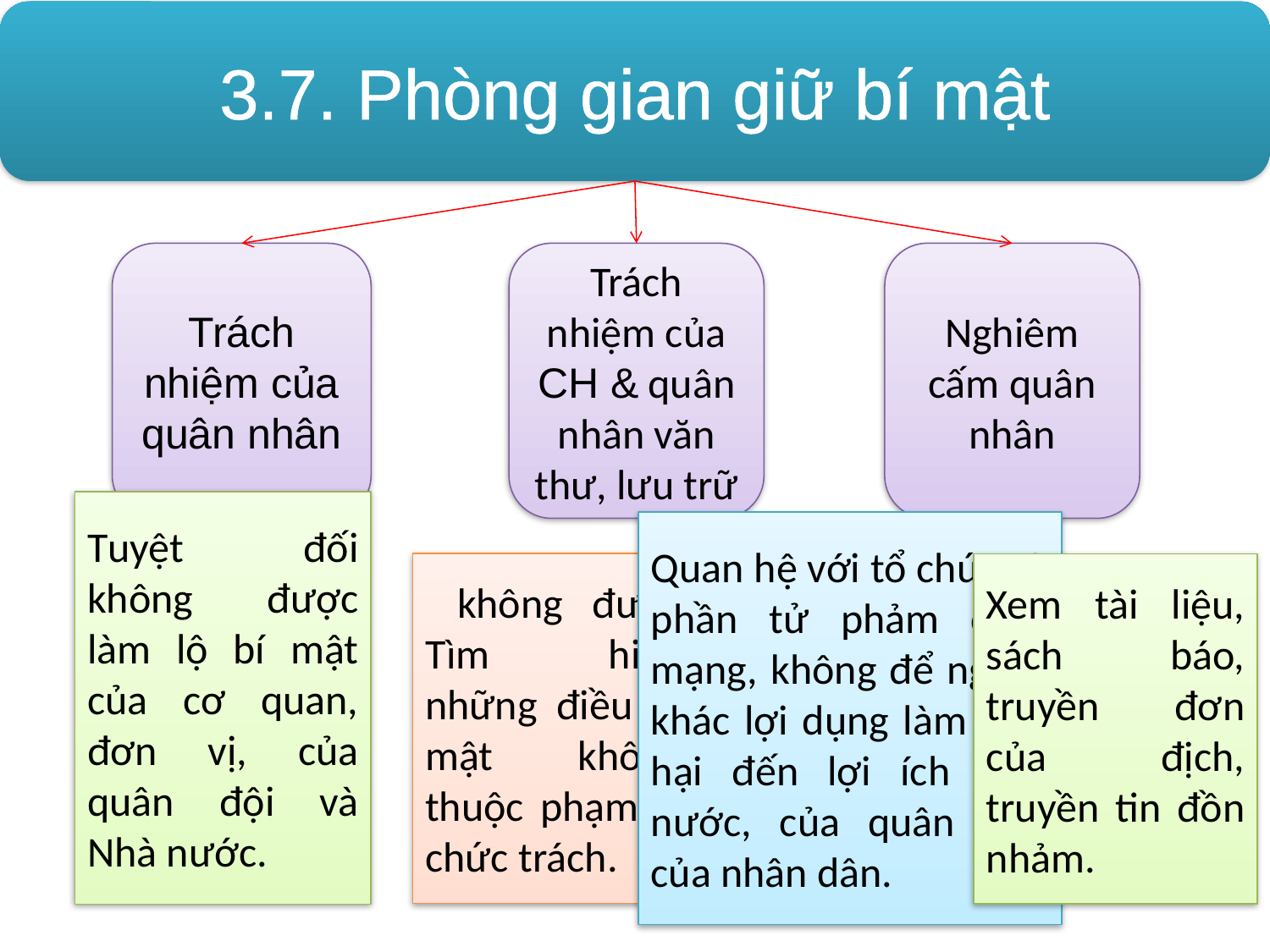

3.7. Phòng gian giữ bí mật
Trách nhiệm của quân nhân
Trách nhiệm của CH & quân nhân văn thư, lưu trữ
Nghiêm cấm quân nhân
Tuyệt đối không được làm lộ bí mật của cơ quan, đơn vị, của quân đội và Nhà nước.
Quan hệ với tổ chức và phần tử phảm cách mạng, không để người khác lợi dụng làm việc hại đến lợi ích Nhà nước, của quân đội, của nhân dân.
 không được Tìm hiểu những điều bí mật không thuộc phạm vi chức trách.
Xem tài liệu, sách báo, truyền đơn của địch, truyền tin đồn nhảm.